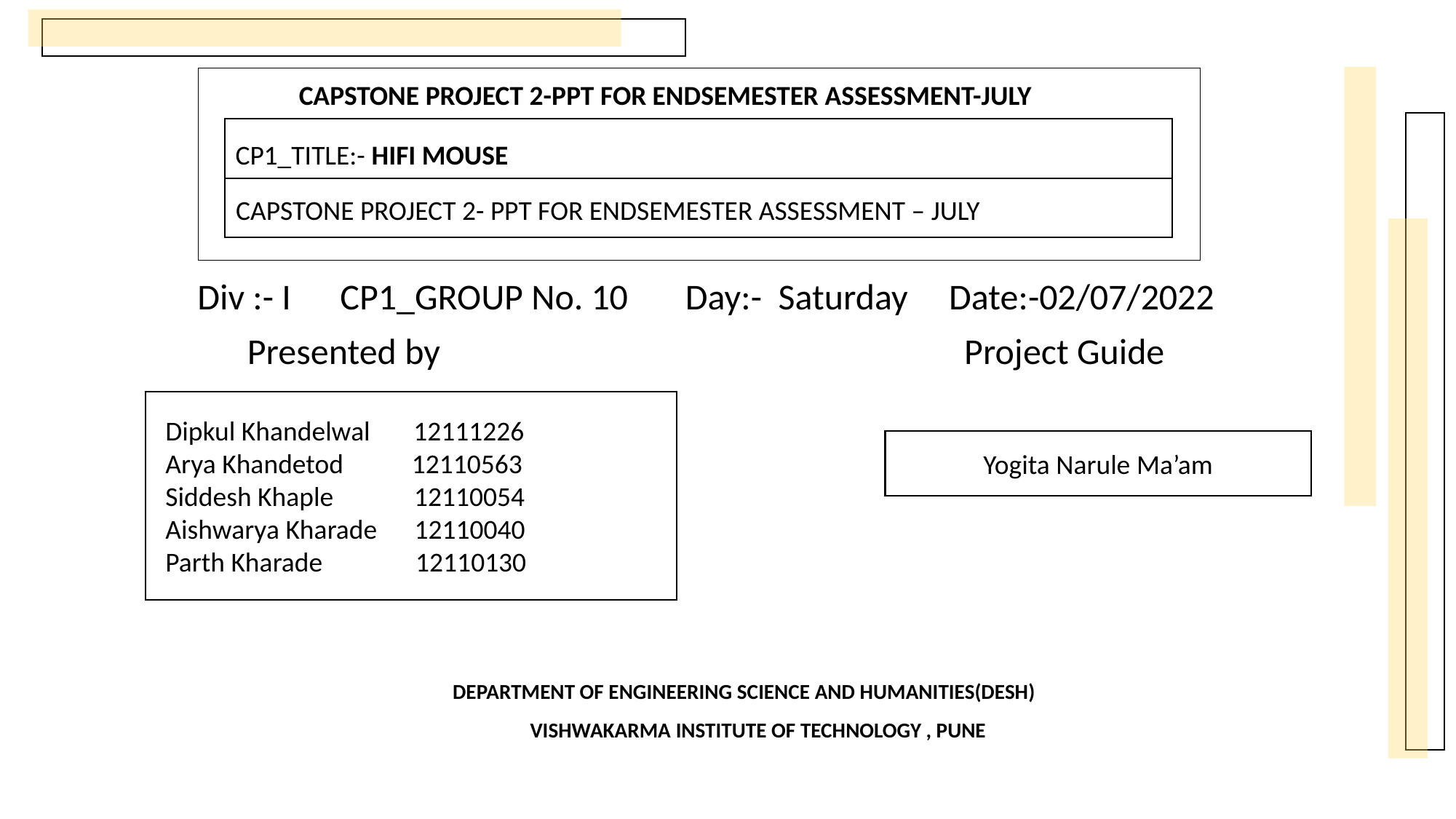

CAPSTONE PROJECT 2-PPT FOR ENDSEMESTER ASSESSMENT-JULY

CP1_TITLE:- HIFI MOUSE

CAPSTONE PROJECT 2- PPT FOR ENDSEMESTER ASSESSMENT – JULY

Div :- I      CP1_GROUP No. 10       Day:-  Saturday     Date:-02/07/2022
Presented by                                                                Project Guide

                DEPARTMENT OF ENGINEERING SCIENCE AND HUMANITIES(DESH)
                      VISHWAKARMA INSTITUTE OF TECHNOLOGY , PUNE

Dipkul Khandelwal       12111226
Arya Khandetod           12110563
Siddesh Khaple             12110054
Aishwarya Kharade      12110040
Parth Kharade               12110130

Yogita Narule Ma’am